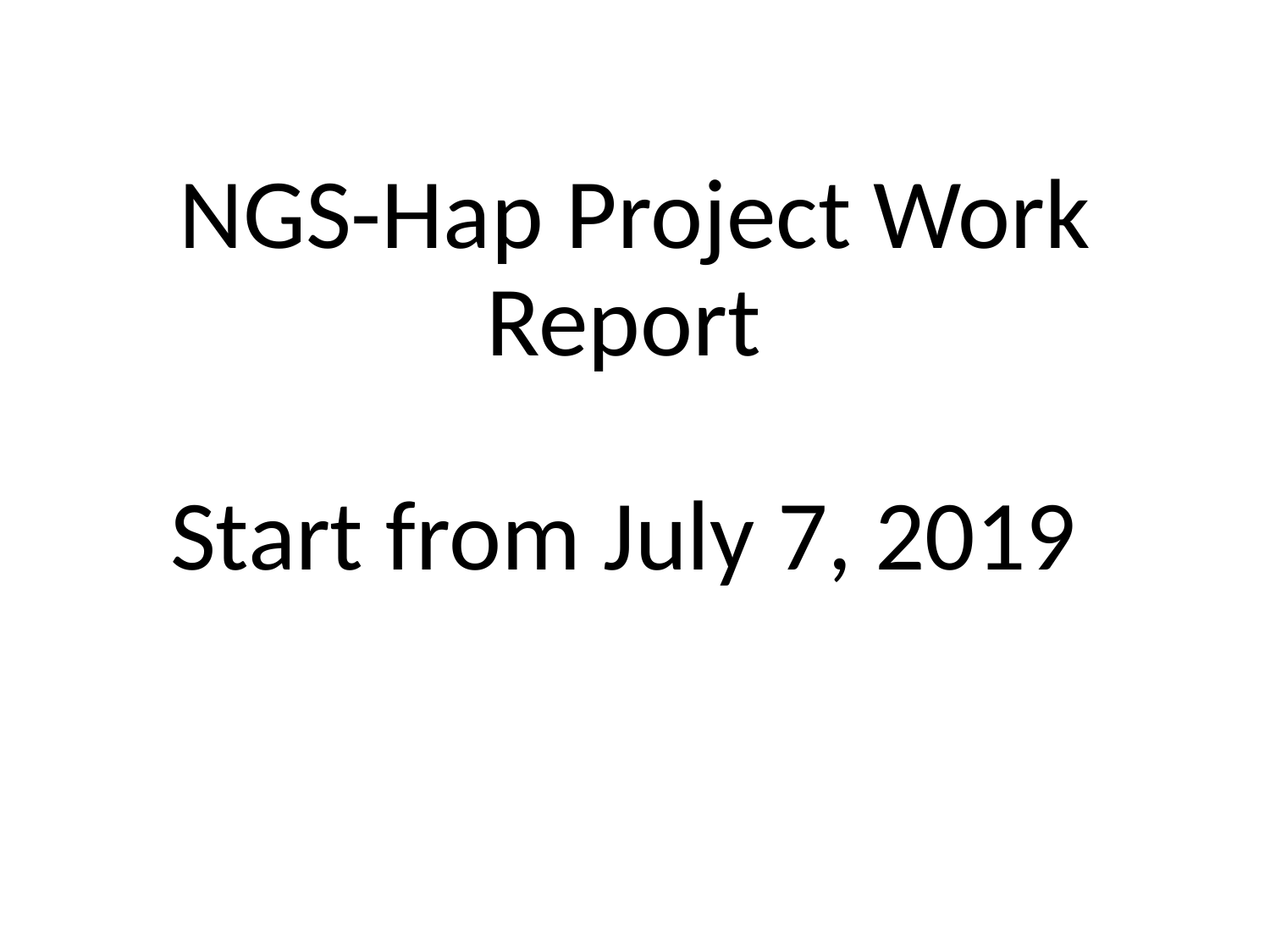

# NGS-Hap Project Work Report Start from July 7, 2019